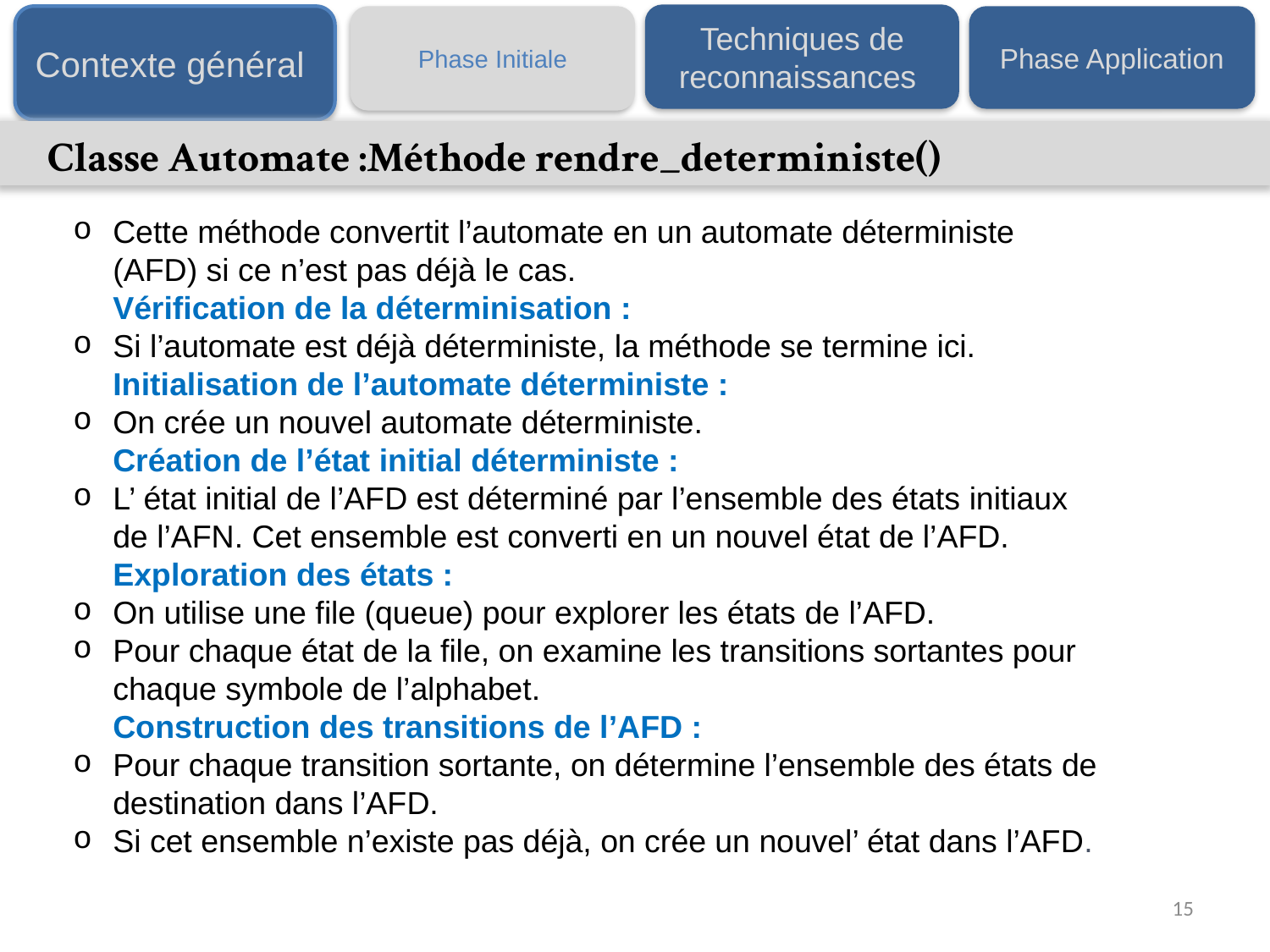

Techniques de reconnaissances
Contexte général
Phase Initiale
Phase Application

Classe Automate :Méthode rendre_deterministe()
Cette méthode convertit l’automate en un automate déterministe
(AFD) si ce n’est pas déjà le cas.
Vérification de la déterminisation :
Si l’automate est déjà déterministe, la méthode se termine ici.
Initialisation de l’automate déterministe :
On crée un nouvel automate déterministe.
Création de l’état initial déterministe :
L’ état initial de l’AFD est déterminé par l’ensemble des états initiaux
de l’AFN. Cet ensemble est converti en un nouvel état de l’AFD.
Exploration des états :
On utilise une file (queue) pour explorer les états de l’AFD.
Pour chaque état de la file, on examine les transitions sortantes pour
chaque symbole de l’alphabet.
Construction des transitions de l’AFD :
Pour chaque transition sortante, on détermine l’ensemble des états de
destination dans l’AFD.
Si cet ensemble n’existe pas déjà, on crée un nouvel’ état dans l’AFD.

15